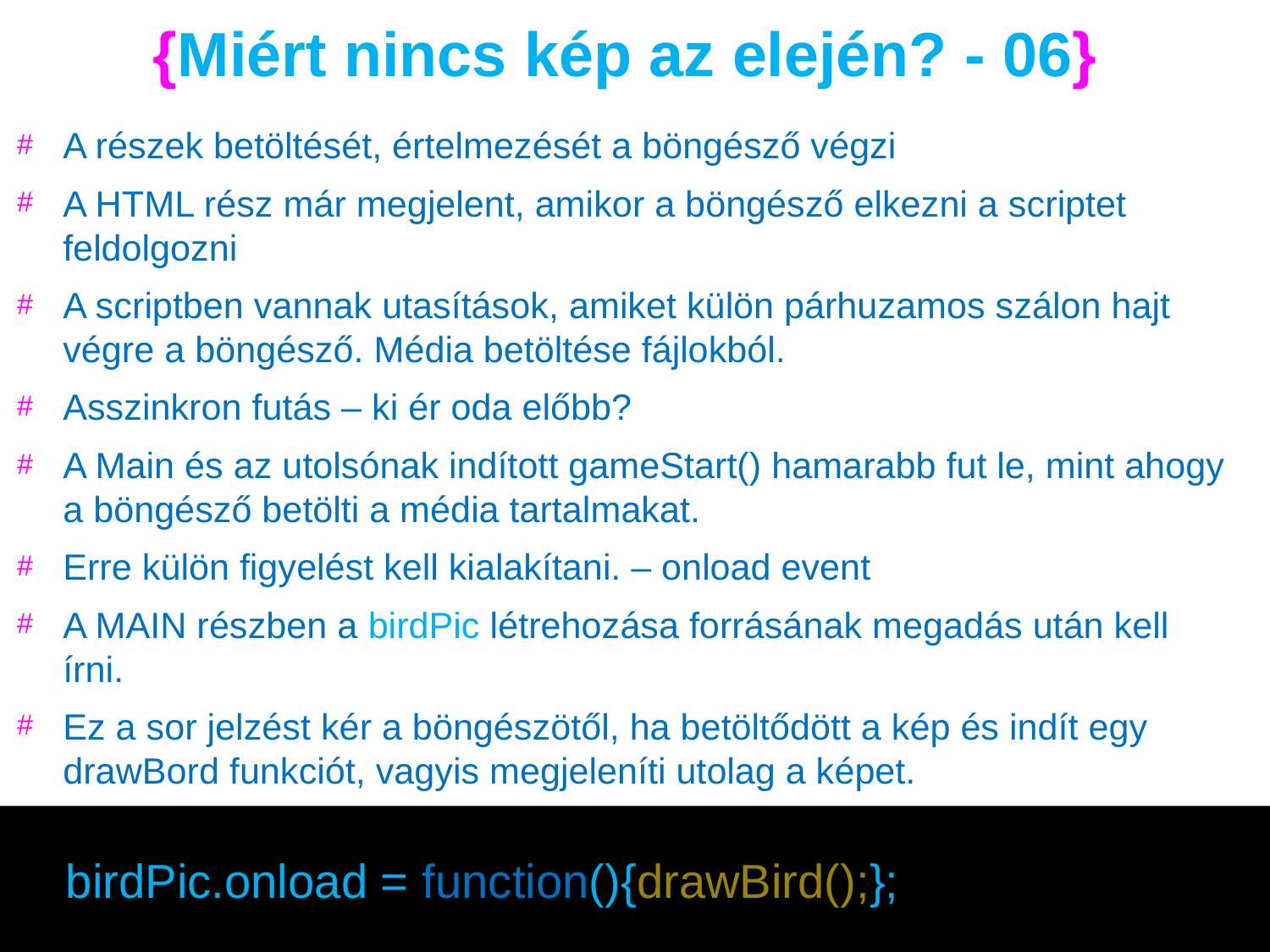

# {Miért nincs kép az elején? - 06}
A részek betöltését, értelmezését a böngésző végzi
A HTML rész már megjelent, amikor a böngésző elkezni a scriptet feldolgozni
A scriptben vannak utasítások, amiket külön párhuzamos szálon hajt végre a böngésző. Média betöltése fájlokból.
Asszinkron futás – ki ér oda előbb?
A Main és az utolsónak indított gameStart() hamarabb fut le, mint ahogy a böngésző betölti a média tartalmakat.
Erre külön figyelést kell kialakítani. – onload event
A MAIN részben a birdPic létrehozása forrásának megadás után kell írni.
Ez a sor jelzést kér a böngészötől, ha betöltődött a kép és indít egy drawBord funkciót, vagyis megjeleníti utolag a képet.
    birdPic.onload = function(){drawBird();};